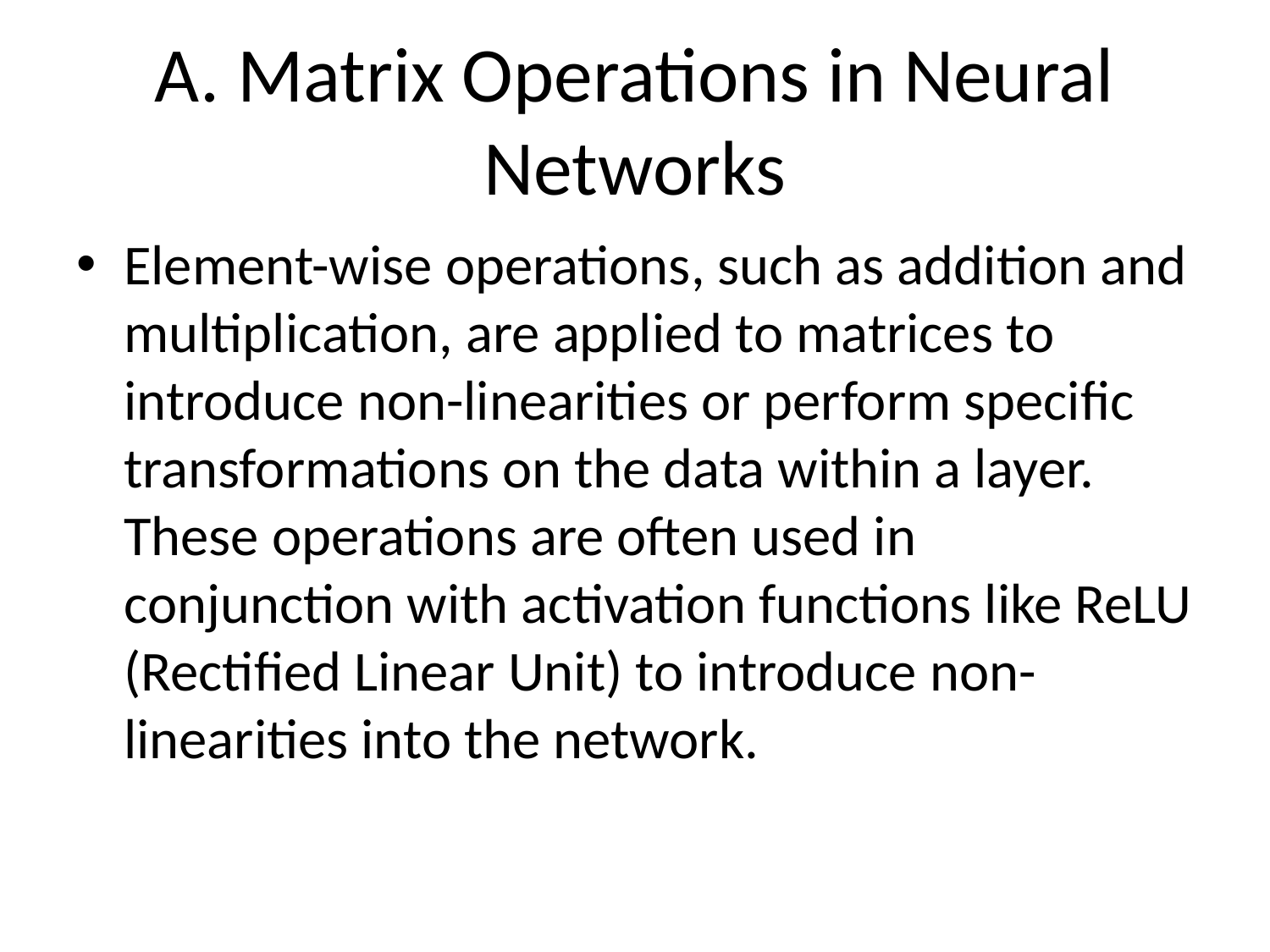

# A. Matrix Operations in Neural Networks
Element-wise operations, such as addition and multiplication, are applied to matrices to introduce non-linearities or perform specific transformations on the data within a layer. These operations are often used in conjunction with activation functions like ReLU (Rectified Linear Unit) to introduce non-linearities into the network.